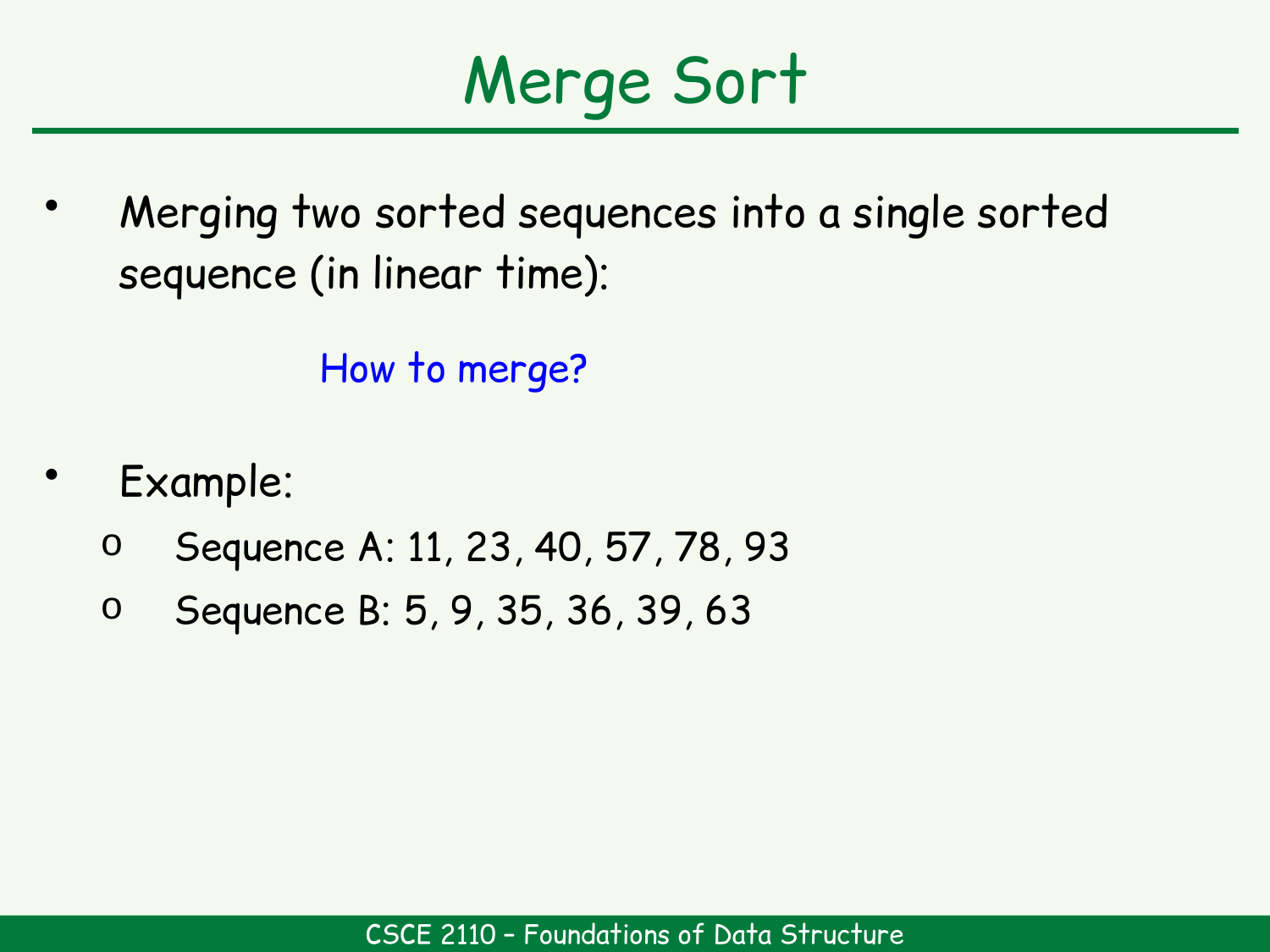

Merge Sort
Merging two sorted sequences into a single sorted sequence (in linear time):

Example:
Sequence A: 11, 23, 40, 57, 78, 93
Sequence B: 5, 9, 35, 36, 39, 63

How to merge?